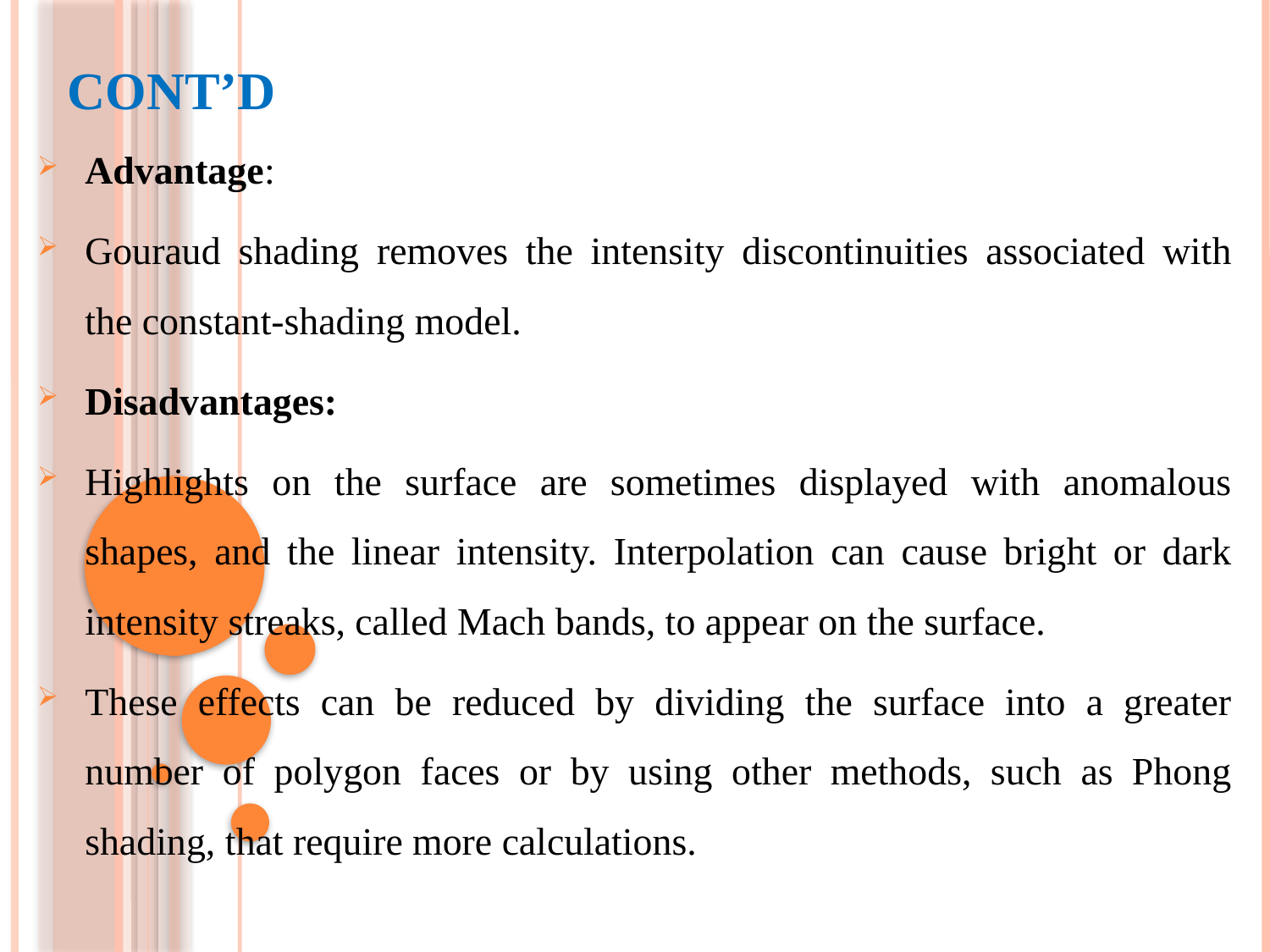

# Cont’d
Advantage:
Gouraud shading removes the intensity discontinuities associated with the constant-shading model.
Disadvantages:
Highlights on the surface are sometimes displayed with anomalous shapes, and the linear intensity. Interpolation can cause bright or dark intensity streaks, called Mach bands, to appear on the surface.
These effects can be reduced by dividing the surface into a greater number of polygon faces or by using other methods, such as Phong shading, that require more calculations.